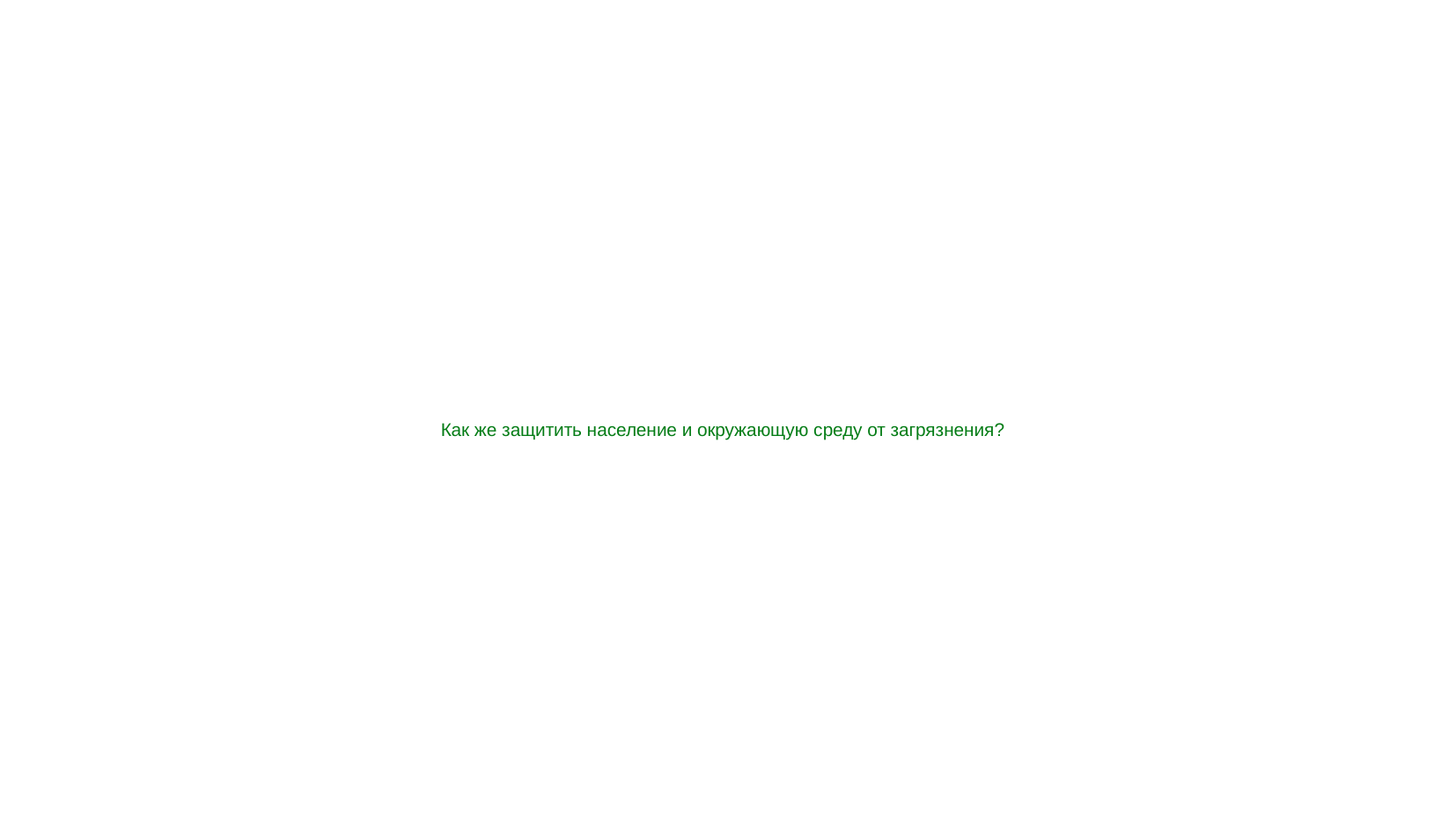

Как же защитить население и окружающую среду от загрязнения?